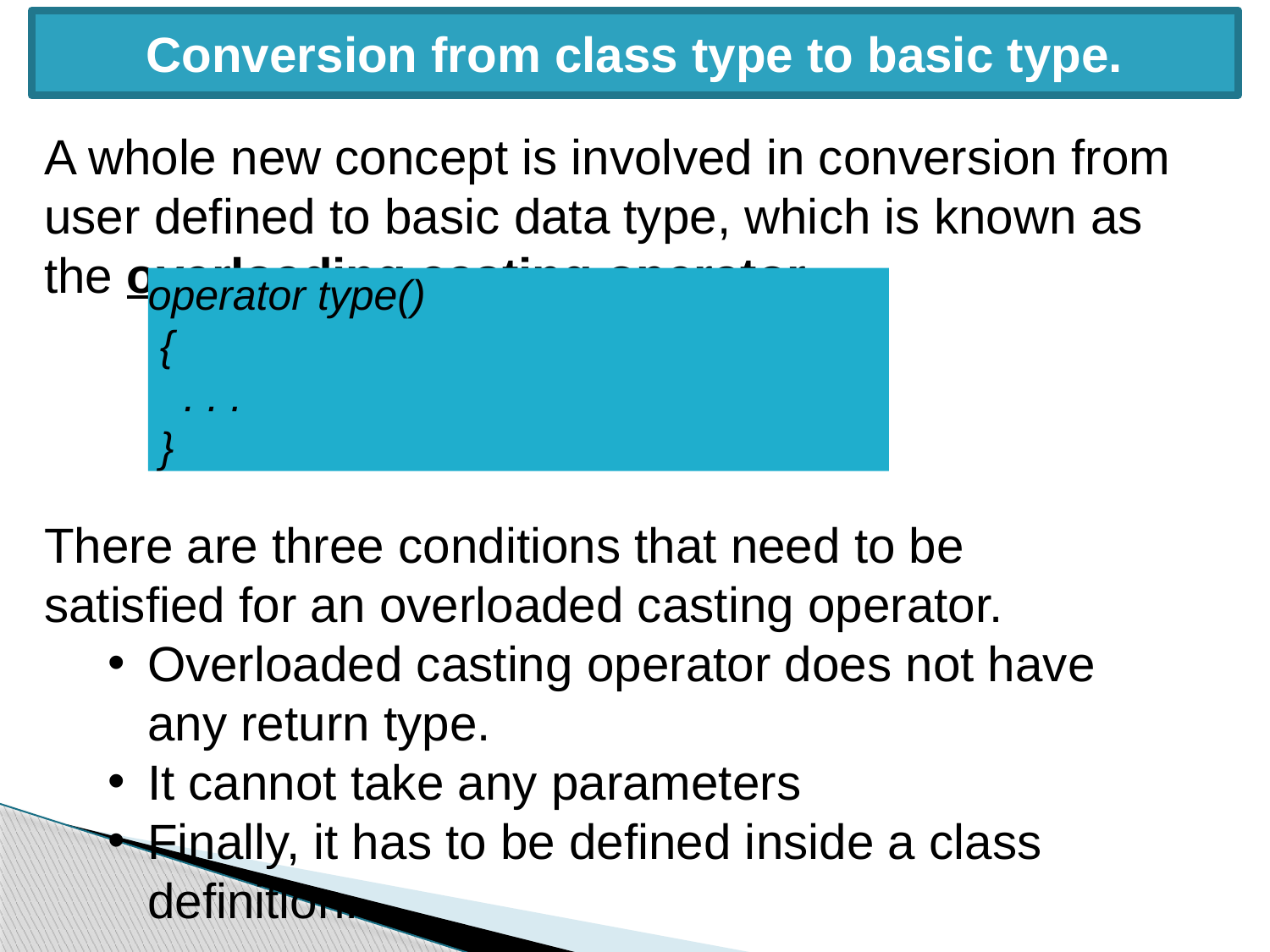

Conversion from class type to basic type.
A whole new concept is involved in conversion from user defined to basic data type, which is known as the overloading casting operator.
operator type()
 {
   . . .
 }
There are three conditions that need to be satisfied for an overloaded casting operator.
Overloaded casting operator does not have any return type.
It cannot take any parameters
Finally, it has to be defined inside a class definition.